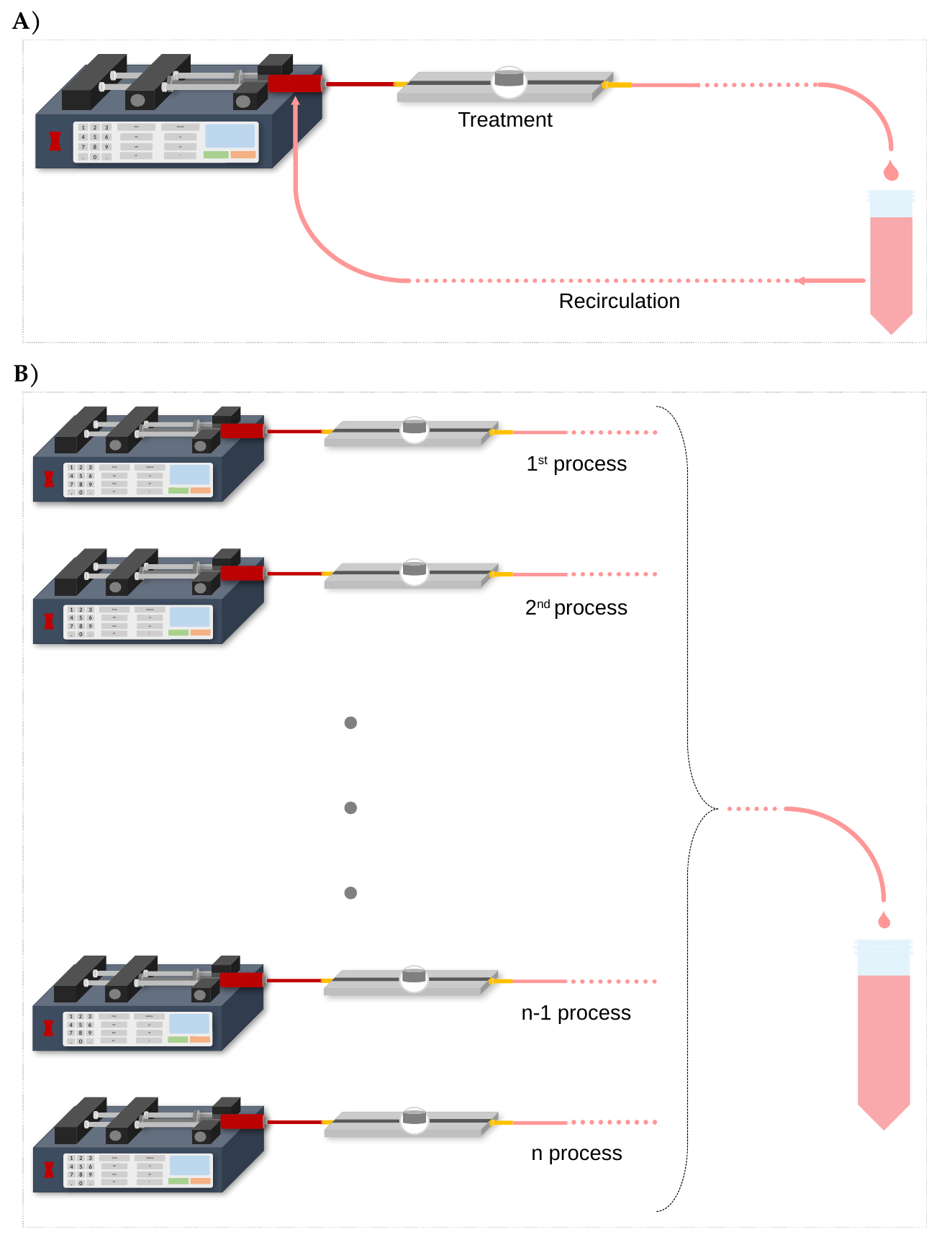

A)

Time
Volume
1
2
3

Sec
µl
4
5
6
Min
ml
7
8
9

Hr
l
.
0
,

Treatment

Recirculation
B)

Time
Volume
1
2
3

Sec
µl
4
5
6
Min
ml
7
8
9

Hr
l
.
0
,

1st process

Time
Volume
1
2
3

Sec
µl
4
5
6
Min
ml
7
8
9

Hr
l
.
0
,

2nd process

Time
Volume
1
2
3

Sec
µl
4
5
6
Min
ml
7
8
9

Hr
l
.
0
,

n-1 process

Time
Volume
1
2
3

Sec
µl
4
5
6
Min
ml
7
8
9

Hr
l
.
0
,

n process